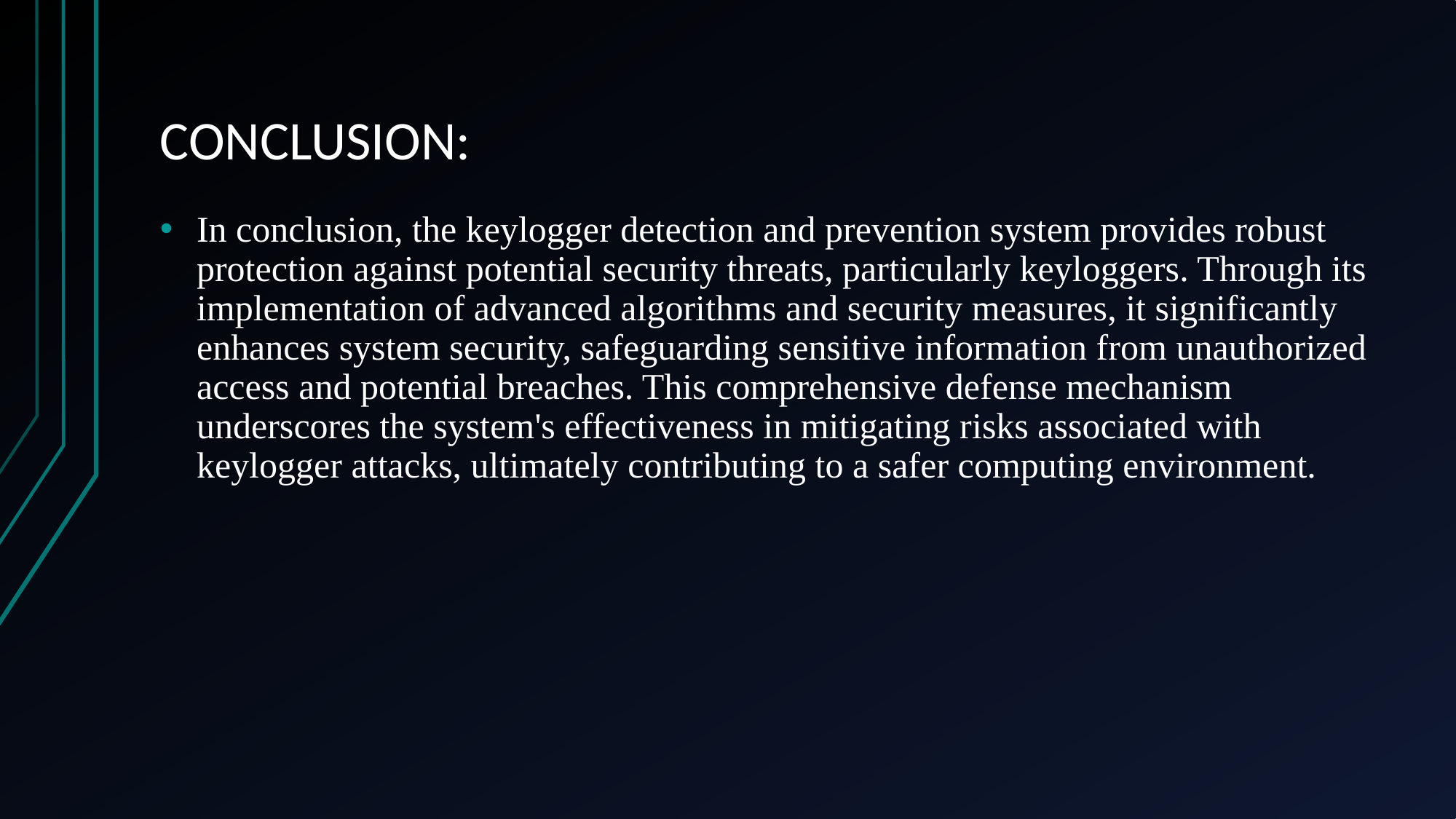

# CONCLUSION:
In conclusion, the keylogger detection and prevention system provides robust protection against potential security threats, particularly keyloggers. Through its implementation of advanced algorithms and security measures, it significantly enhances system security, safeguarding sensitive information from unauthorized access and potential breaches. This comprehensive defense mechanism underscores the system's effectiveness in mitigating risks associated with keylogger attacks, ultimately contributing to a safer computing environment.